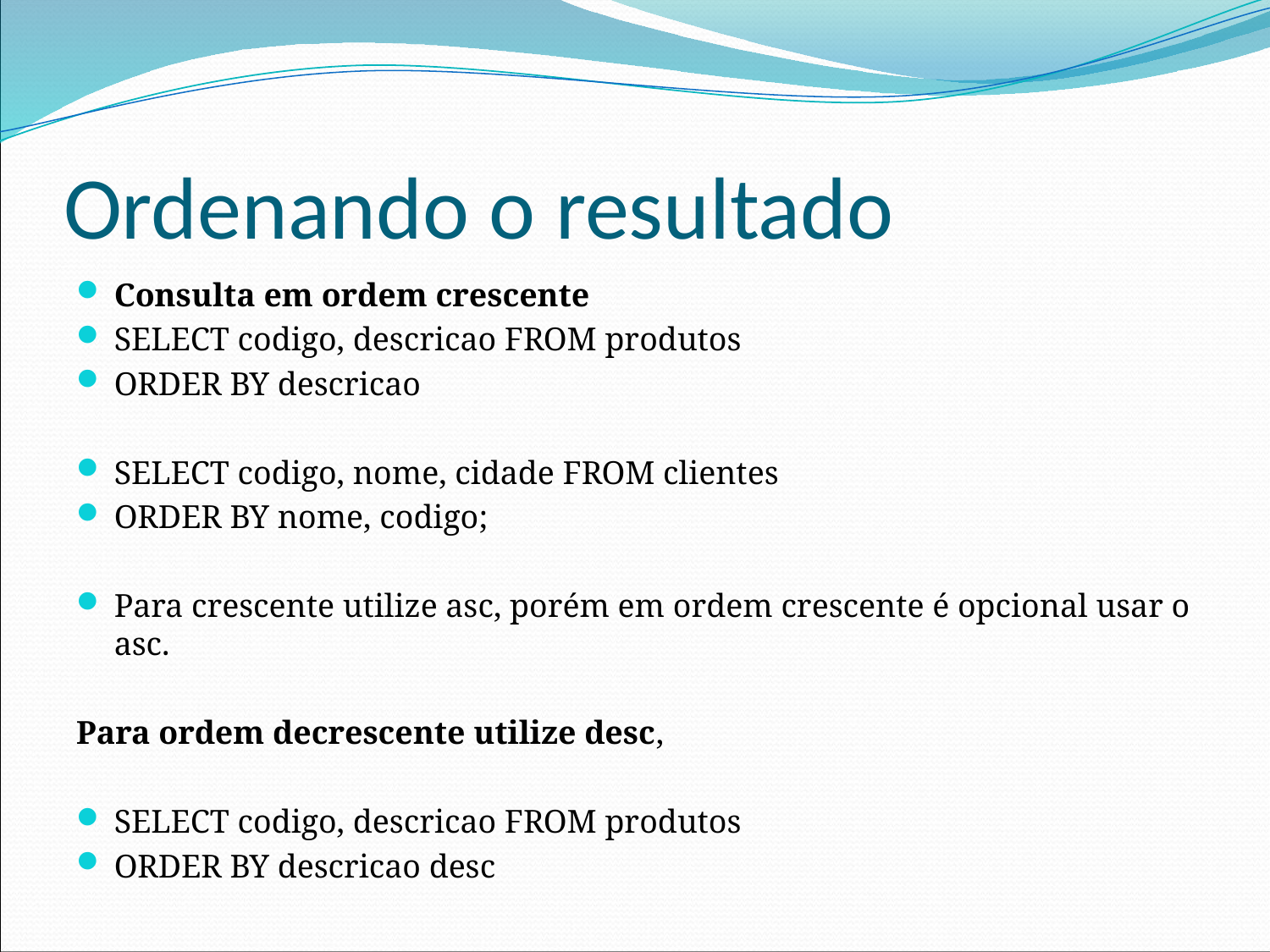

# Ordenando o resultado
Consulta em ordem crescente
SELECT codigo, descricao FROM produtos
ORDER BY descricao

SELECT codigo, nome, cidade FROM clientes
ORDER BY nome, codigo;

Para crescente utilize asc, porém em ordem crescente é opcional usar o asc.

Para ordem decrescente utilize desc,

SELECT codigo, descricao FROM produtos
ORDER BY descricao desc